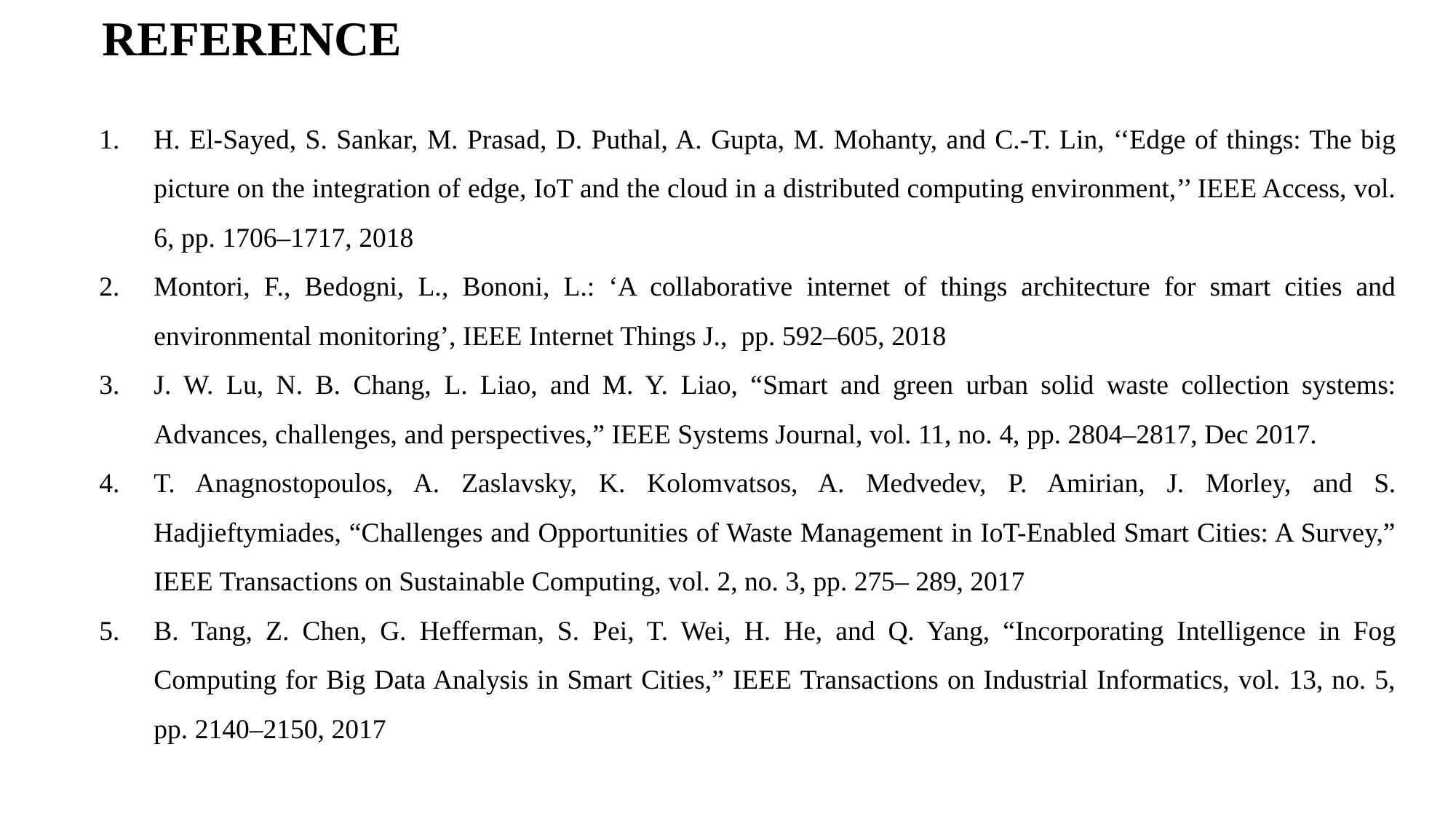

REFERENCE

H. El-Sayed, S. Sankar, M. Prasad, D. Puthal, A. Gupta, M. Mohanty, and C.-T. Lin, ‘‘Edge of things: The big picture on the integration of edge, IoT and the cloud in a distributed computing environment,’’ IEEE Access, vol. 6, pp. 1706–1717, 2018
Montori, F., Bedogni, L., Bononi, L.: ‘A collaborative internet of things architecture for smart cities and environmental monitoring’, IEEE Internet Things J.,  pp. 592–605, 2018
J. W. Lu, N. B. Chang, L. Liao, and M. Y. Liao, “Smart and green urban solid waste collection systems: Advances, challenges, and perspectives,” IEEE Systems Journal, vol. 11, no. 4, pp. 2804–2817, Dec 2017.
T. Anagnostopoulos, A. Zaslavsky, K. Kolomvatsos, A. Medvedev, P. Amirian, J. Morley, and S. Hadjieftymiades, “Challenges and Opportunities of Waste Management in IoT-Enabled Smart Cities: A Survey,” IEEE Transactions on Sustainable Computing, vol. 2, no. 3, pp. 275– 289, 2017
B. Tang, Z. Chen, G. Hefferman, S. Pei, T. Wei, H. He, and Q. Yang, “Incorporating Intelligence in Fog Computing for Big Data Analysis in Smart Cities,” IEEE Transactions on Industrial Informatics, vol. 13, no. 5, pp. 2140–2150, 2017